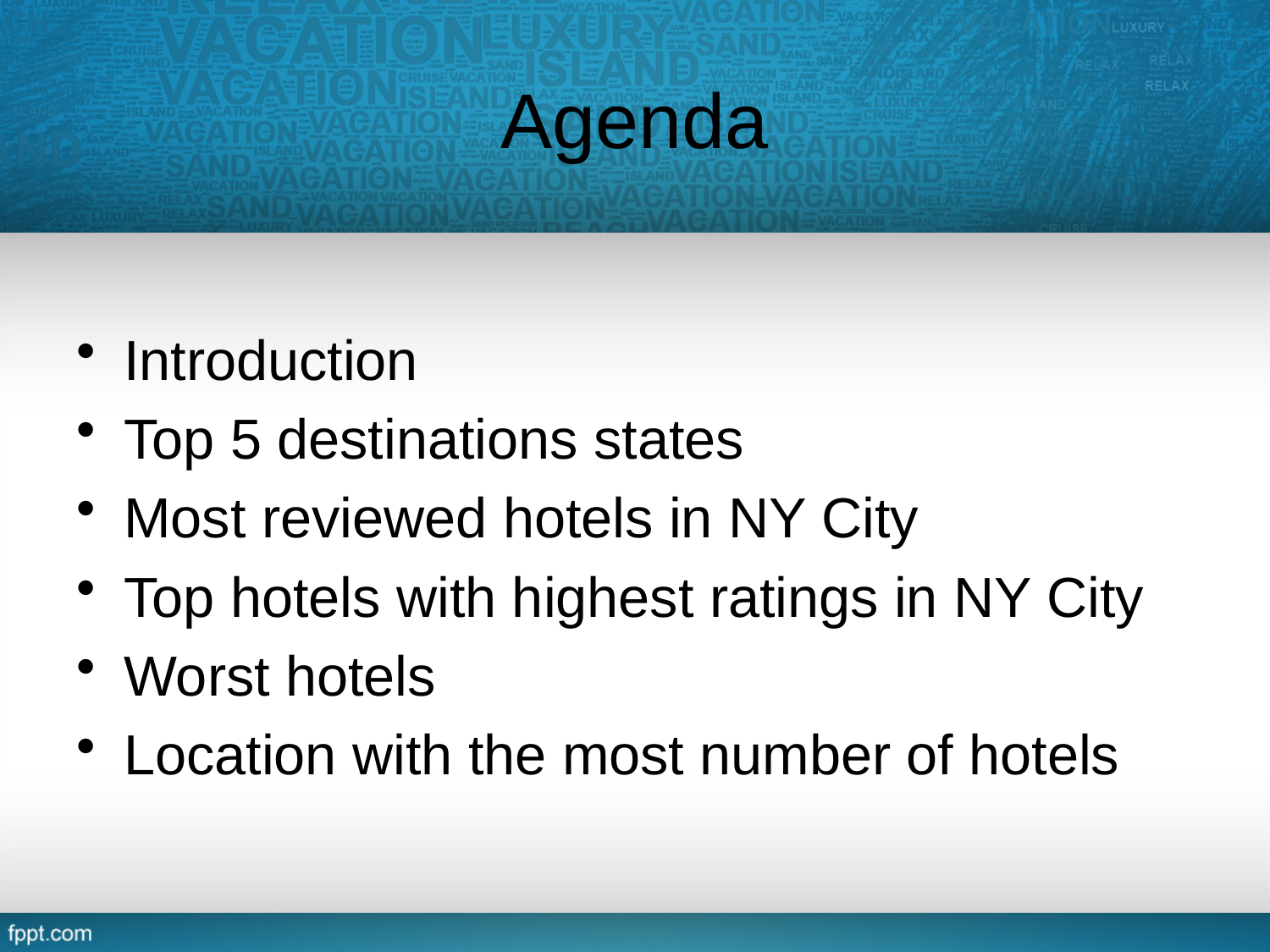

# Agenda
Introduction
Top 5 destinations states
Most reviewed hotels in NY City
Top hotels with highest ratings in NY City
Worst hotels
Location with the most number of hotels